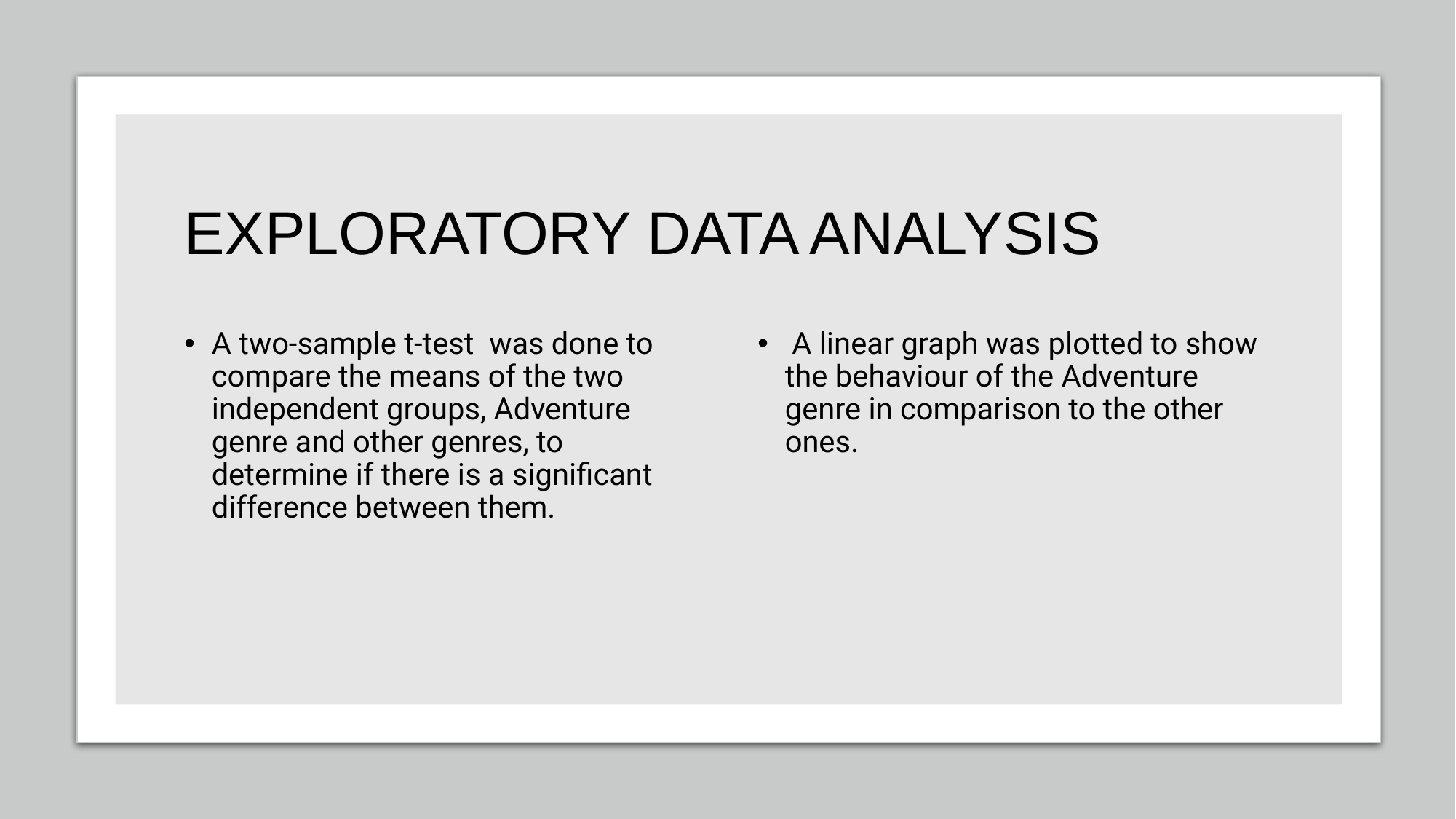

# EXPLORATORY DATA ANALYSIS
A two-sample t-test  was done to compare the means of the two independent groups, Adventure genre and other genres, to determine if there is a significant difference between them.
 A linear graph was plotted to show the behaviour of the Adventure genre in comparison to the other ones.